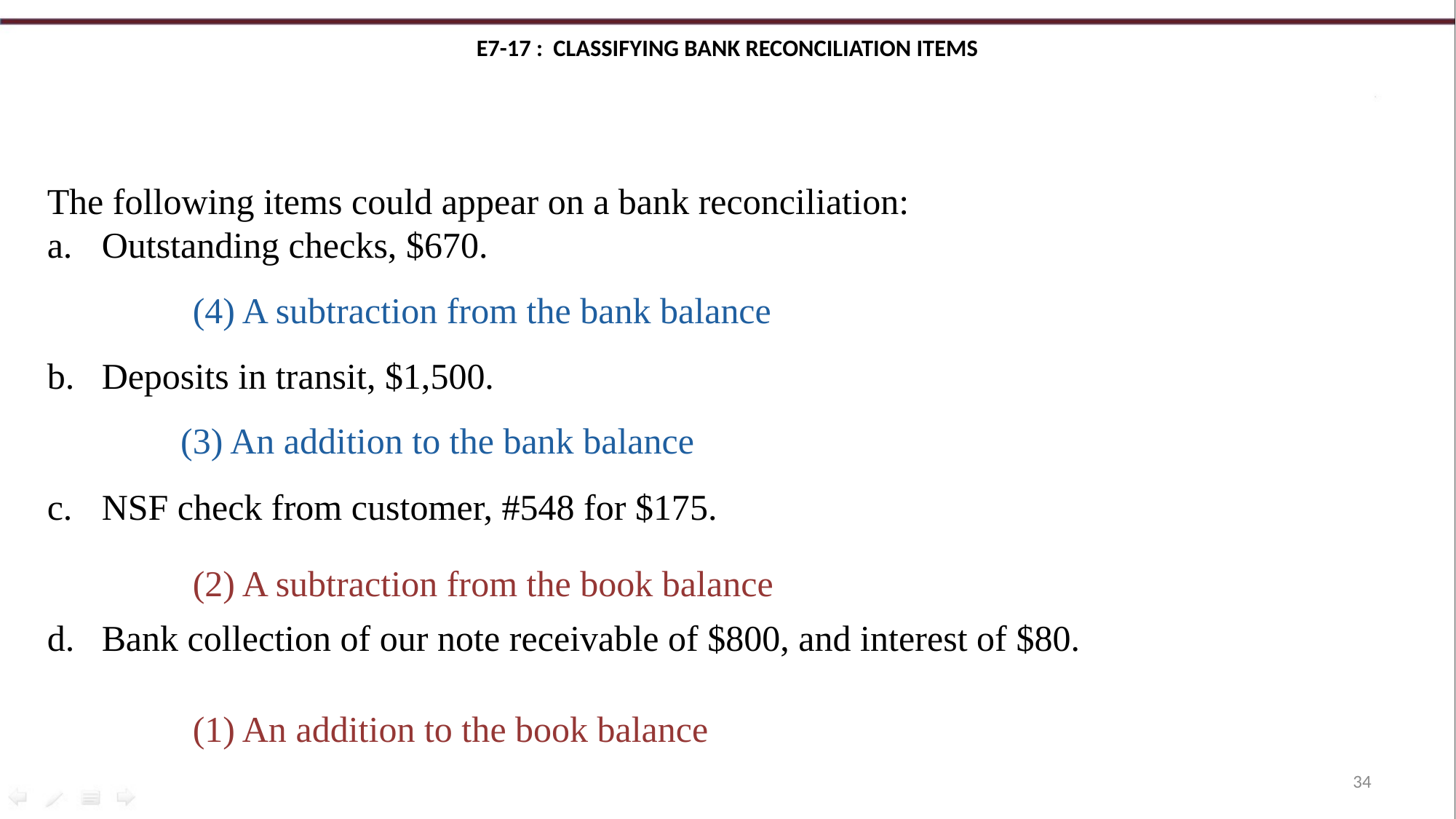

# E7-17 :  Classifying bank reconciliation items
The following items could appear on a bank reconciliation:
Outstanding checks, $670.

Deposits in transit, $1,500.

NSF check from customer, #548 for $175.

Bank collection of our note receivable of $800, and interest of $80.

(4) A subtraction from the bank balance
(3) An addition to the bank balance
(2) A subtraction from the book balance
(1) An addition to the book balance
34